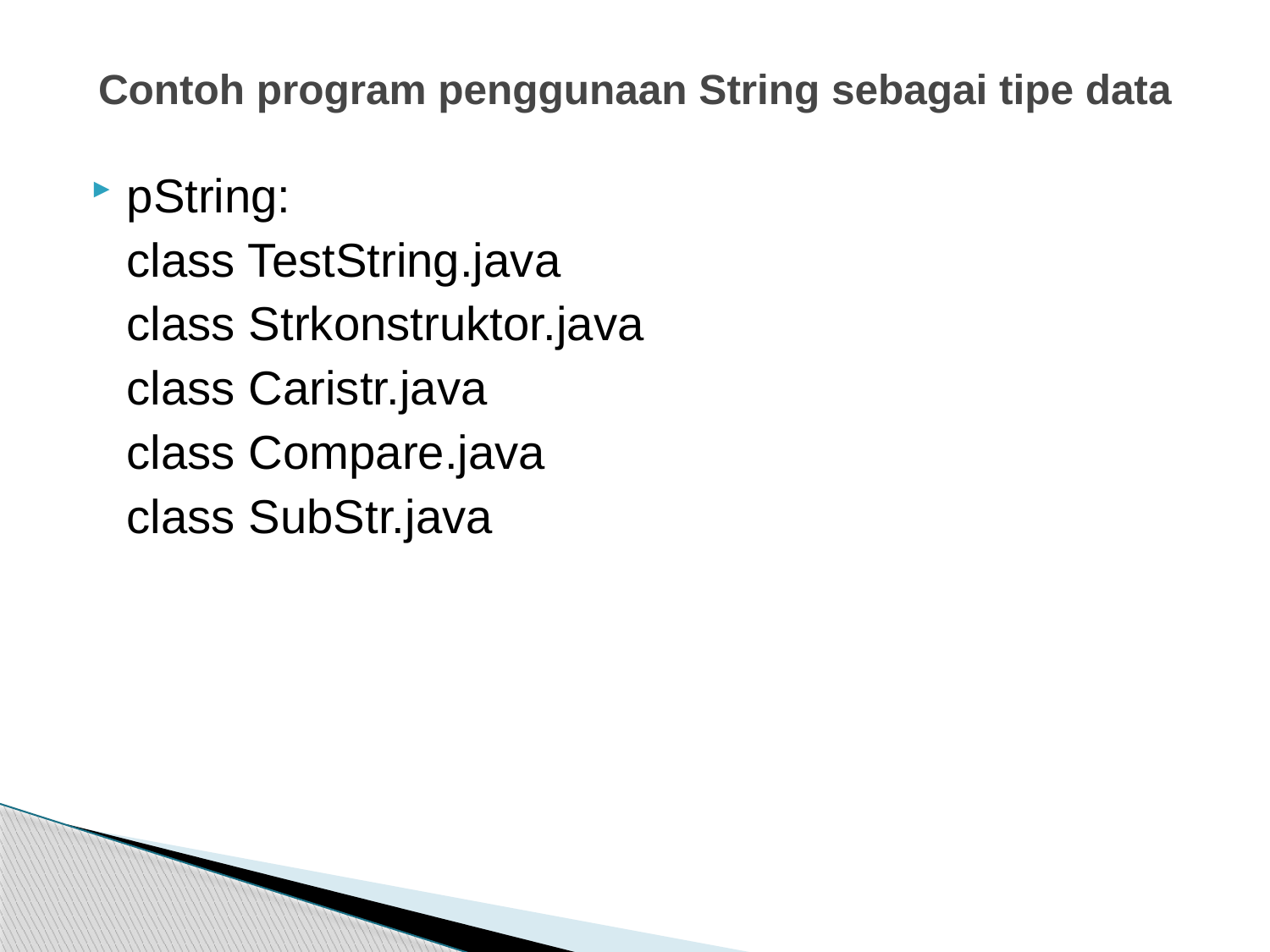

# Contoh program penggunaan String sebagai tipe data
pString:
	class TestString.java
	class Strkonstruktor.java
	class Caristr.java
	class Compare.java
	class SubStr.java